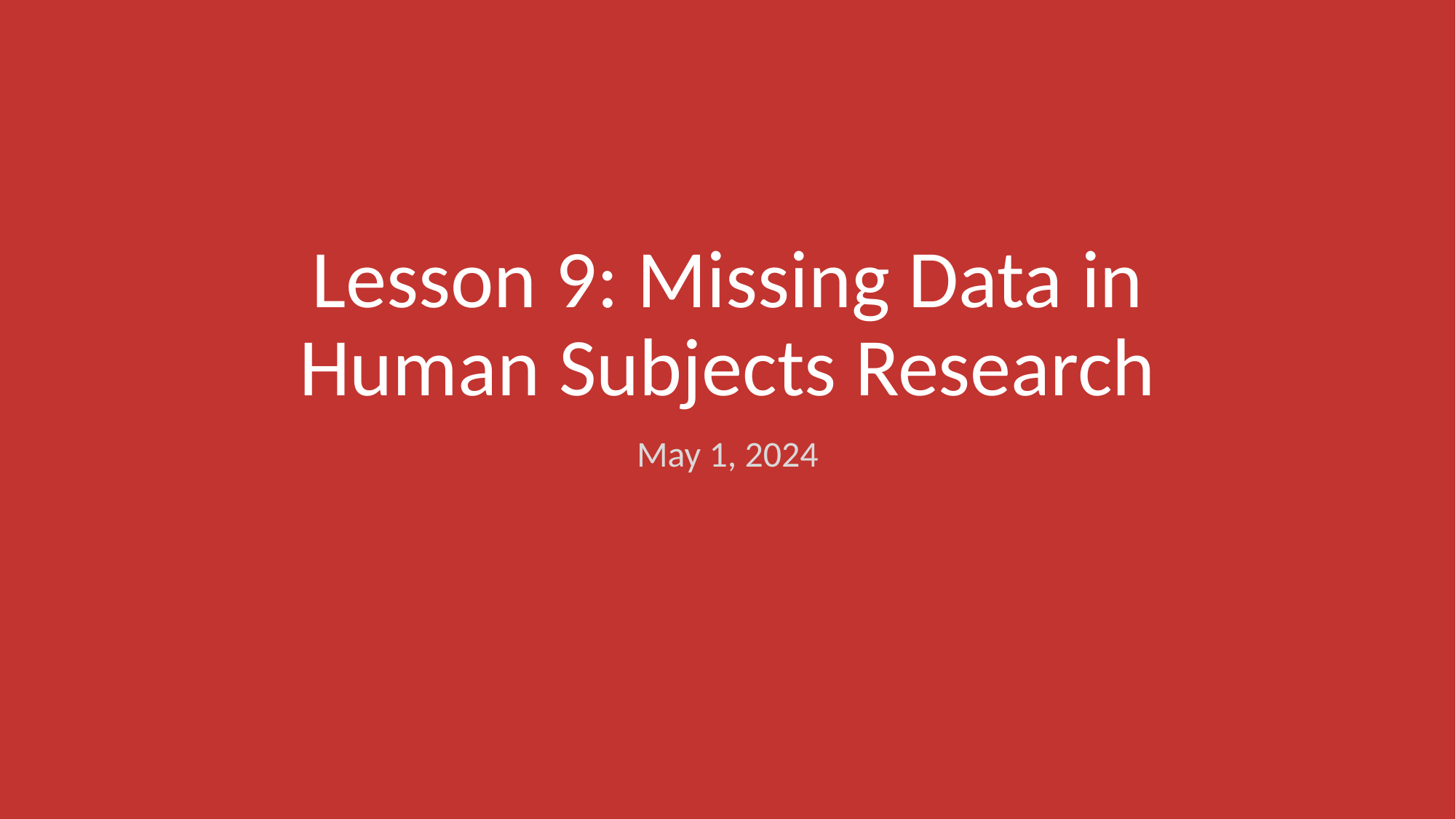

# Lesson 9: Missing Data in Human Subjects Research
May 1, 2024